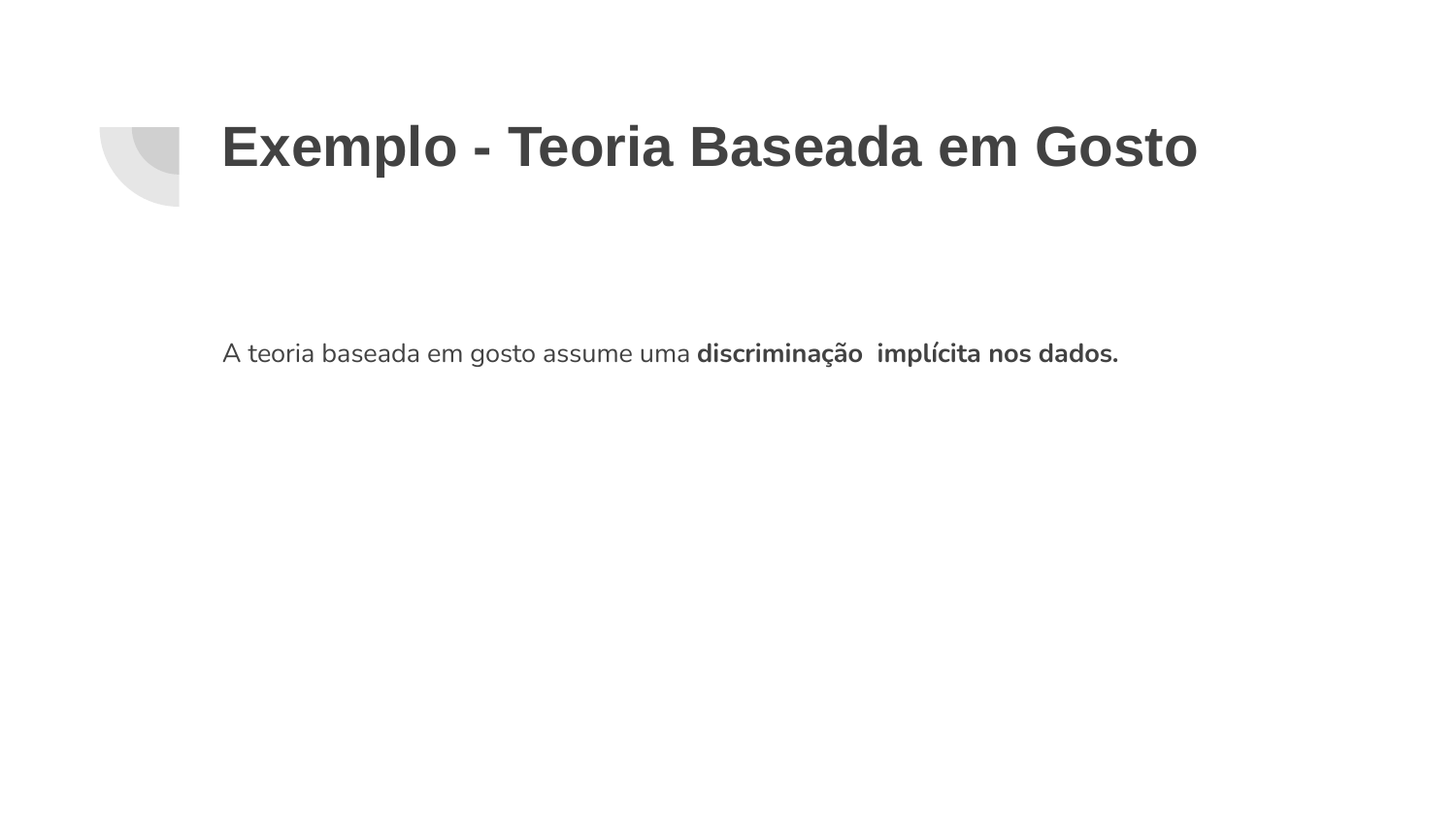

# Exemplo - Teoria Baseada em Gosto
A teoria baseada em gosto assume uma discriminação  implícita nos dados.